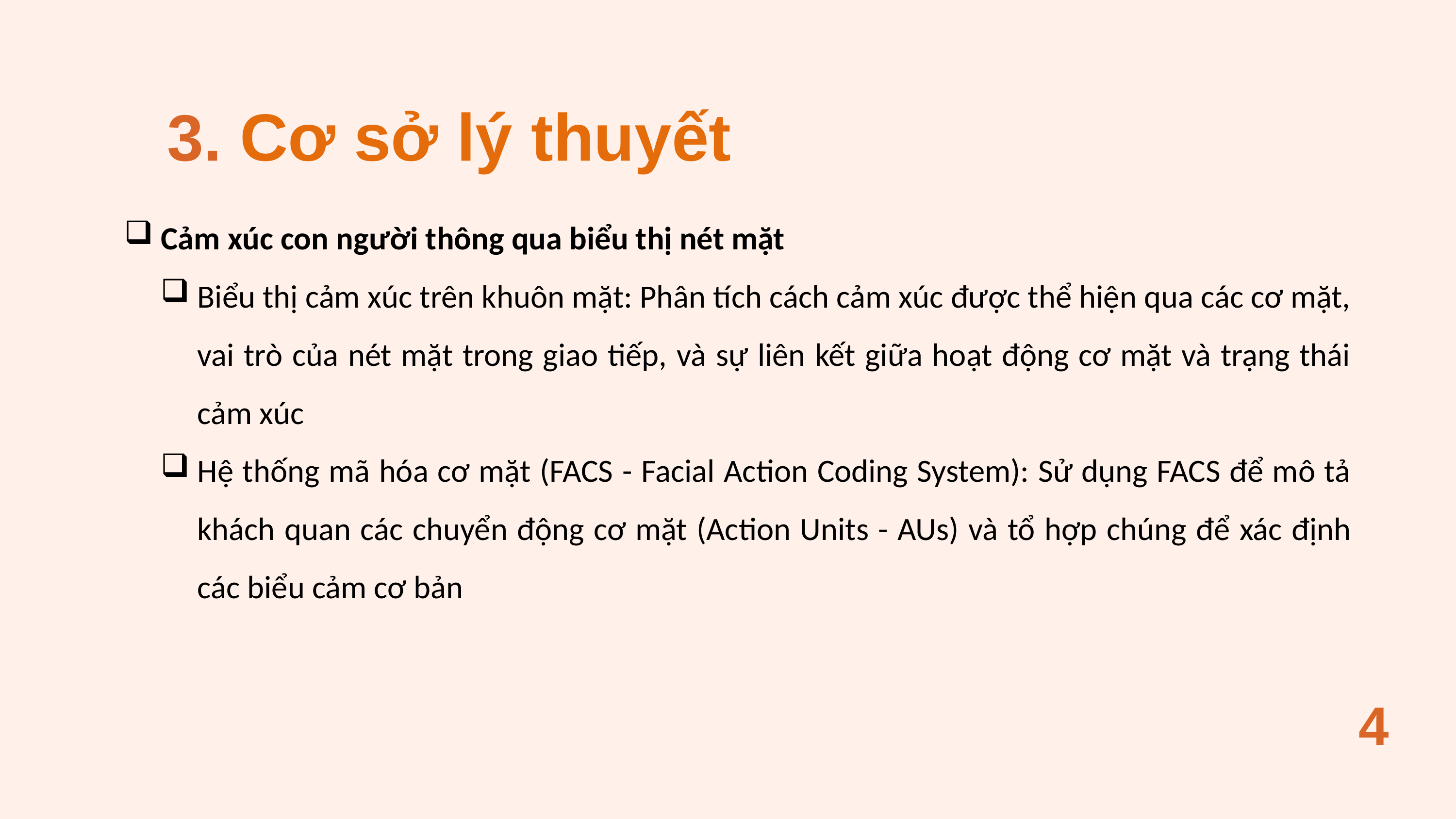

3. Cơ sở lý thuyết
Cảm xúc con người thông qua biểu thị nét mặt
Biểu thị cảm xúc trên khuôn mặt: Phân tích cách cảm xúc được thể hiện qua các cơ mặt, vai trò của nét mặt trong giao tiếp, và sự liên kết giữa hoạt động cơ mặt và trạng thái cảm xúc
Hệ thống mã hóa cơ mặt (FACS - Facial Action Coding System): Sử dụng FACS để mô tả khách quan các chuyển động cơ mặt (Action Units - AUs) và tổ hợp chúng để xác định các biểu cảm cơ bản

4